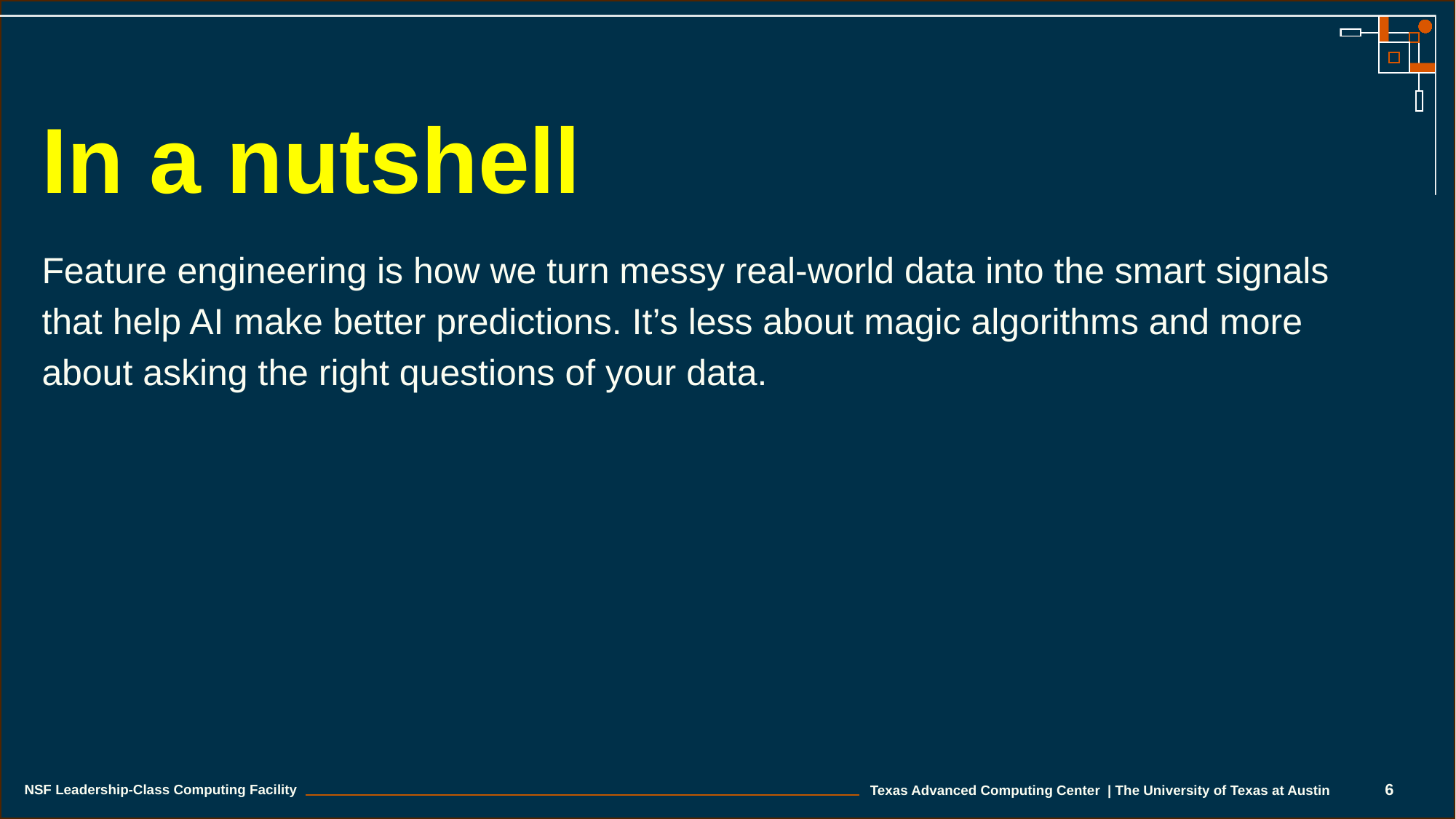

In a nutshell
Feature engineering is how we turn messy real-world data into the smart signals that help AI make better predictions. It’s less about magic algorithms and more about asking the right questions of your data.